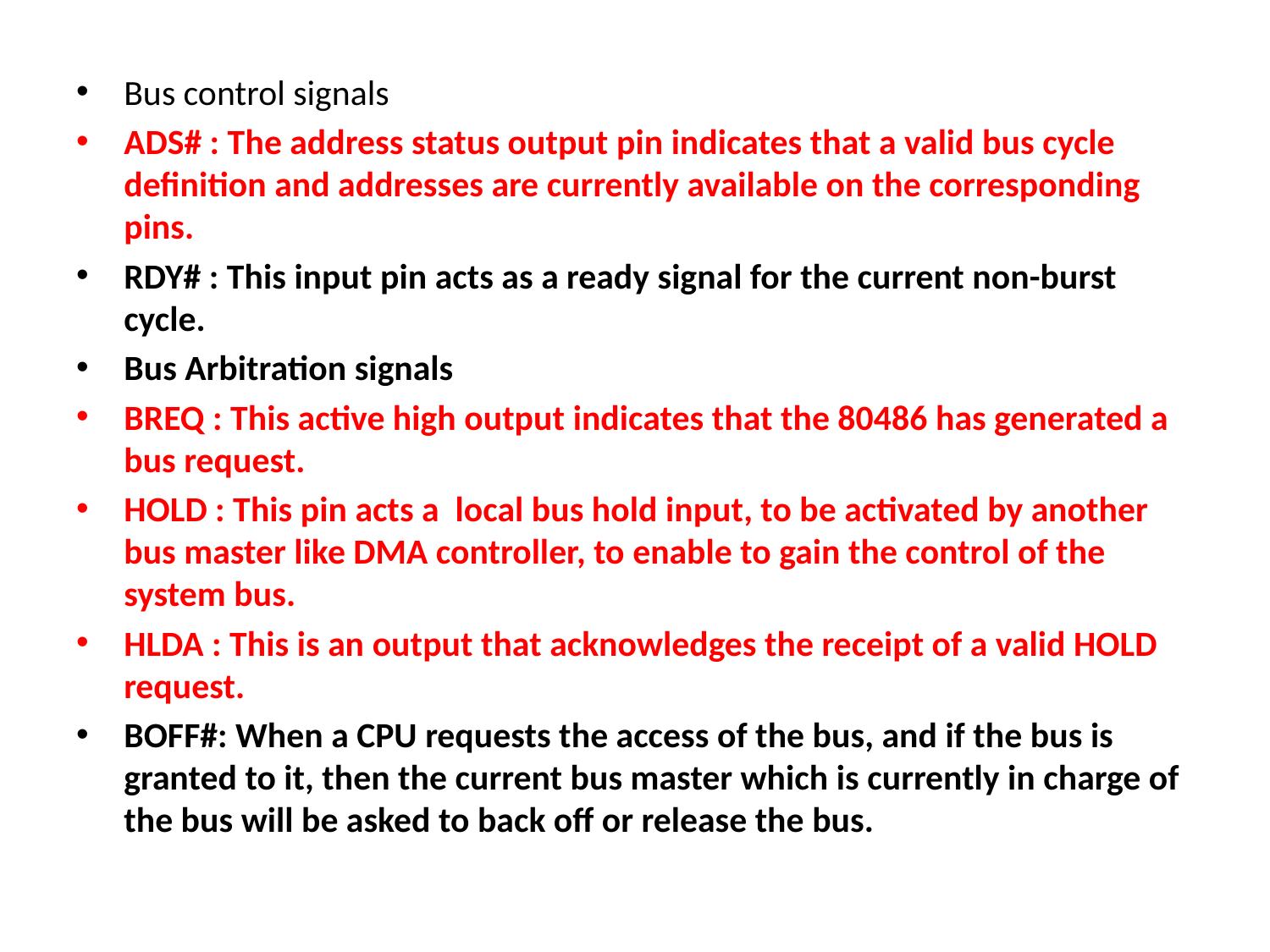

Bus control signals
ADS# : The address status output pin indicates that a valid bus cycle definition and addresses are currently available on the corresponding pins.
RDY# : This input pin acts as a ready signal for the current non-burst cycle.
Bus Arbitration signals
BREQ : This active high output indicates that the 80486 has generated a bus request.
HOLD : This pin acts a  local bus hold input, to be activated by another bus master like DMA controller, to enable to gain the control of the system bus.
HLDA : This is an output that acknowledges the receipt of a valid HOLD request.
BOFF#: When a CPU requests the access of the bus, and if the bus is granted to it, then the current bus master which is currently in charge of the bus will be asked to back off or release the bus.